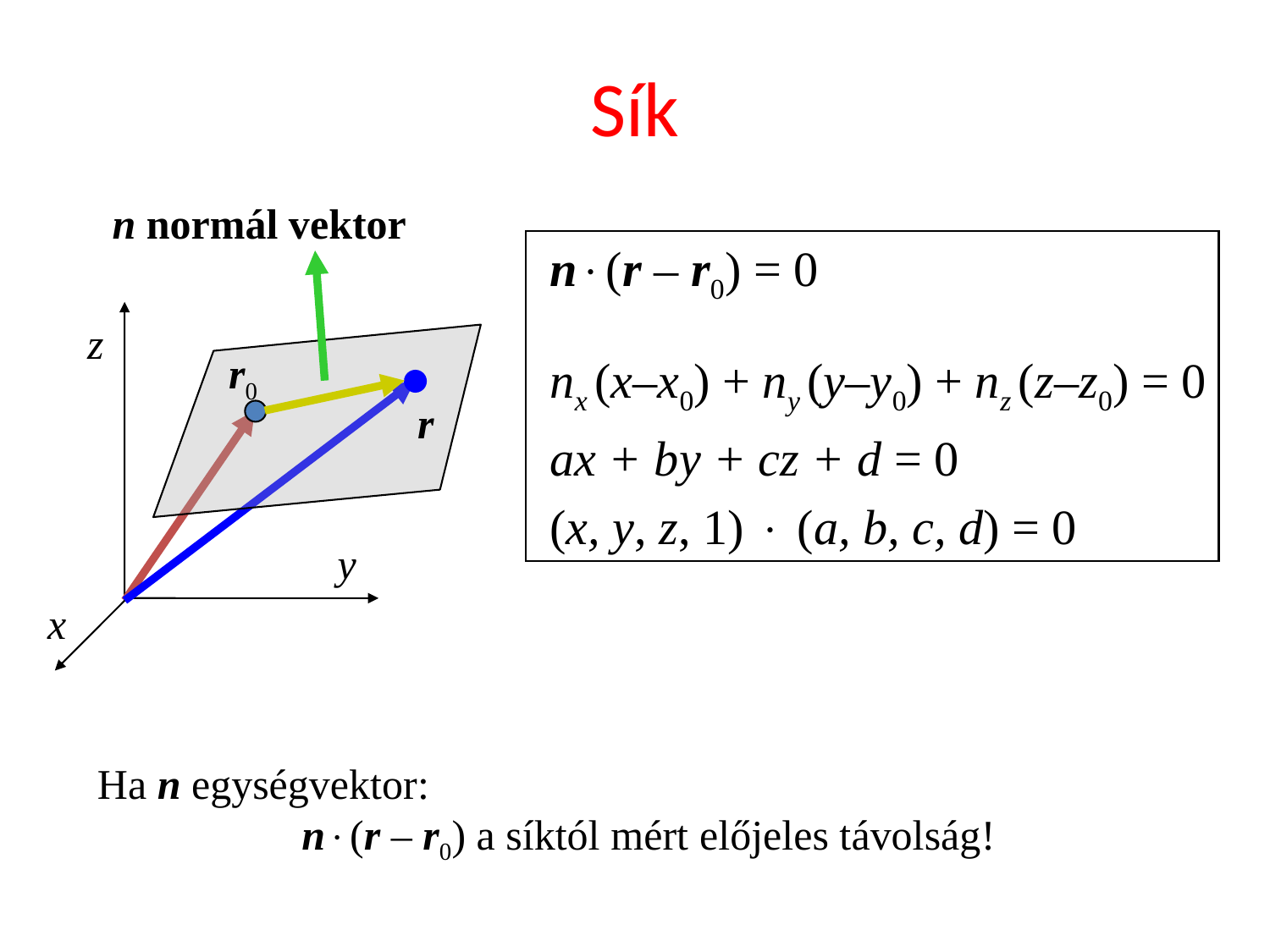

# Sík
n normál vektor
n⋅(r – r0) = 0

nx (x–x0) + ny (y–y0) + nz (z–z0) = 0
ax + by + cz + d = 0
(x, y, z, 1) ⋅ (a, b, c, d) = 0

z

r0

r

y
x

Ha n egységvektor:
	n⋅(r – r0) a síktól mért előjeles távolság!